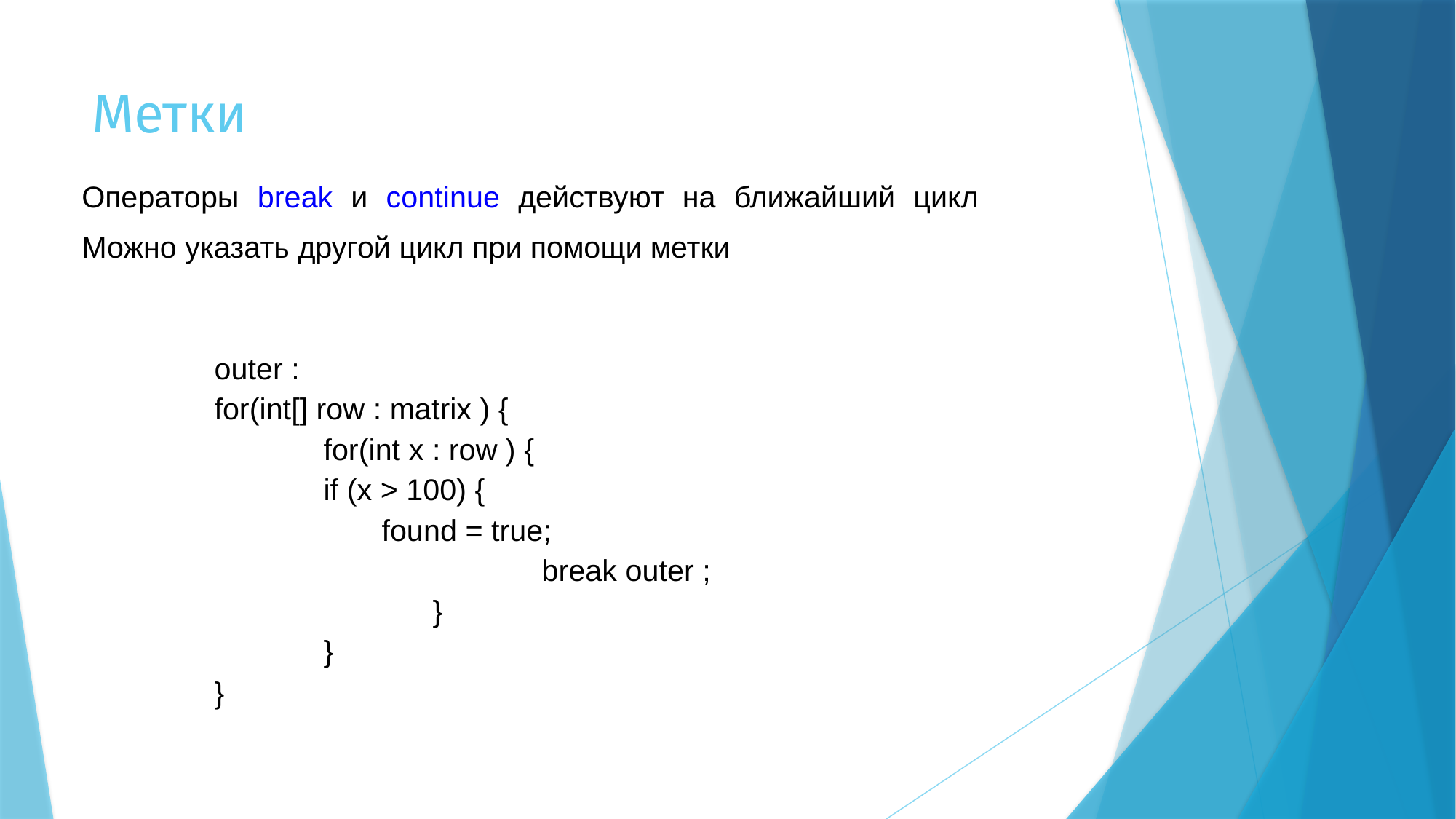

# Метки
Операторы break и continue действуют на ближайший цикл Можно указать другой цикл при помощи метки
outer :
for(int[] row : matrix ) {
	for(int x : row ) {
       	if (x > 100) {
                    found = true;
			break outer ;
		}
	}
}